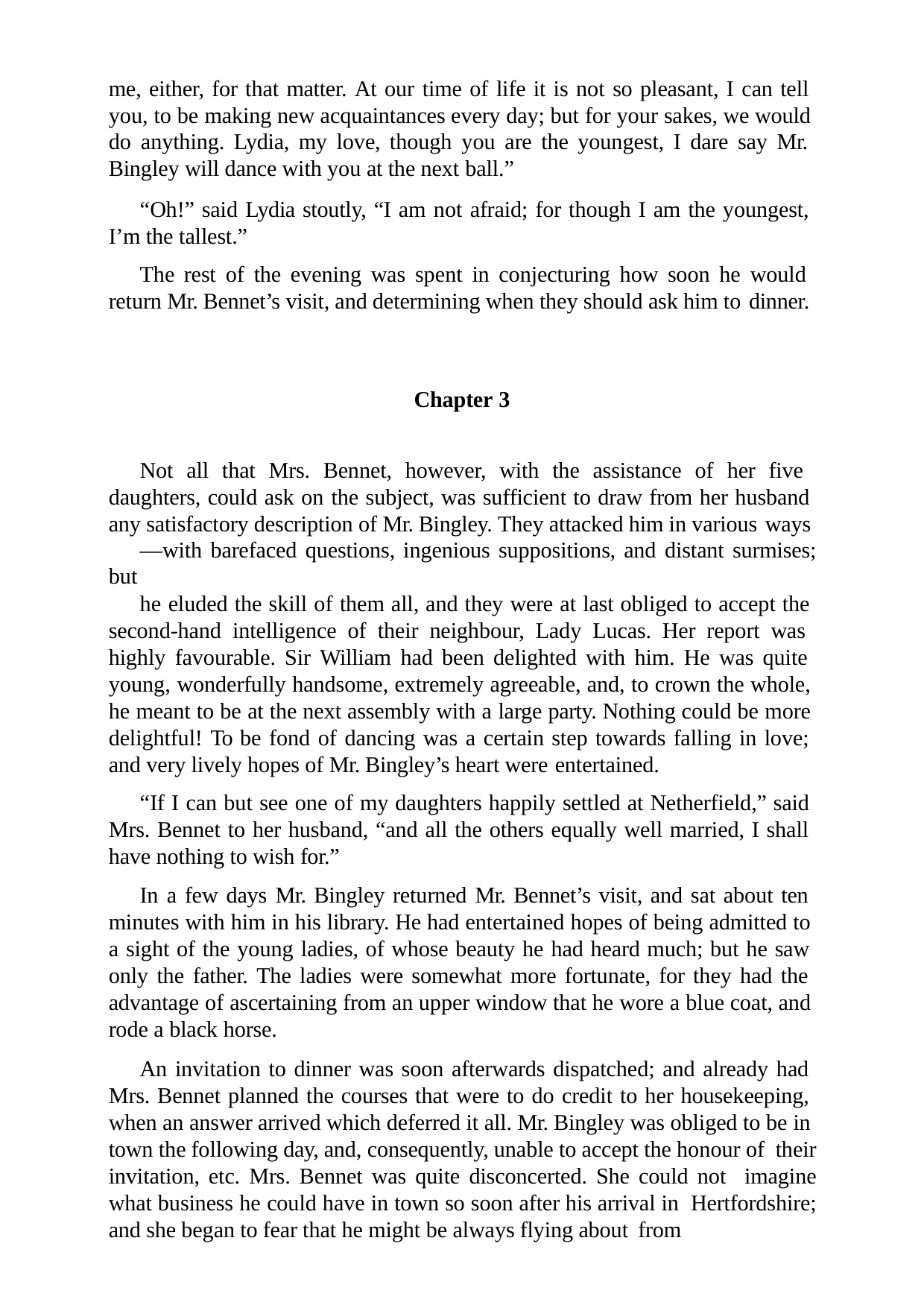

me, either, for that matter. At our time of life it is not so pleasant, I can tell  you, to be making new acquaintances every day; but for your sakes, we would  do anything. Lydia, my love, though you are the youngest, I dare say Mr.  Bingley will dance with you at the next ball.”
“Oh!” said Lydia stoutly, “I am not afraid; for though I am the youngest,  I’m the tallest.”
The rest of the evening was spent in conjecturing how soon he would  return Mr. Bennet’s visit, and determining when they should ask him to dinner.
Chapter 3

Not all that Mrs. Bennet, however, with the assistance of her five  daughters, could ask on the subject, was sufficient to draw from her husband  any satisfactory description of Mr. Bingley. They attacked him in various ways
—with barefaced questions, ingenious suppositions, and distant surmises; but
he eluded the skill of them all, and they were at last obliged to accept the  second-hand intelligence of their neighbour, Lady Lucas. Her report was  highly favourable. Sir William had been delighted with him. He was quite  young, wonderfully handsome, extremely agreeable, and, to crown the whole,  he meant to be at the next assembly with a large party. Nothing could be more  delightful! To be fond of dancing was a certain step towards falling in love;  and very lively hopes of Mr. Bingley’s heart were entertained.
“If I can but see one of my daughters happily settled at Netherfield,” said  Mrs. Bennet to her husband, “and all the others equally well married, I shall  have nothing to wish for.”
In a few days Mr. Bingley returned Mr. Bennet’s visit, and sat about ten  minutes with him in his library. He had entertained hopes of being admitted to  a sight of the young ladies, of whose beauty he had heard much; but he saw  only the father. The ladies were somewhat more fortunate, for they had the  advantage of ascertaining from an upper window that he wore a blue coat, and  rode a black horse.
An invitation to dinner was soon afterwards dispatched; and already had  Mrs. Bennet planned the courses that were to do credit to her housekeeping,  when an answer arrived which deferred it all. Mr. Bingley was obliged to be in  town the following day, and, consequently, unable to accept the honour of  their invitation, etc. Mrs. Bennet was quite disconcerted. She could not  imagine what business he could have in town so soon after his arrival in  Hertfordshire; and she began to fear that he might be always flying about from